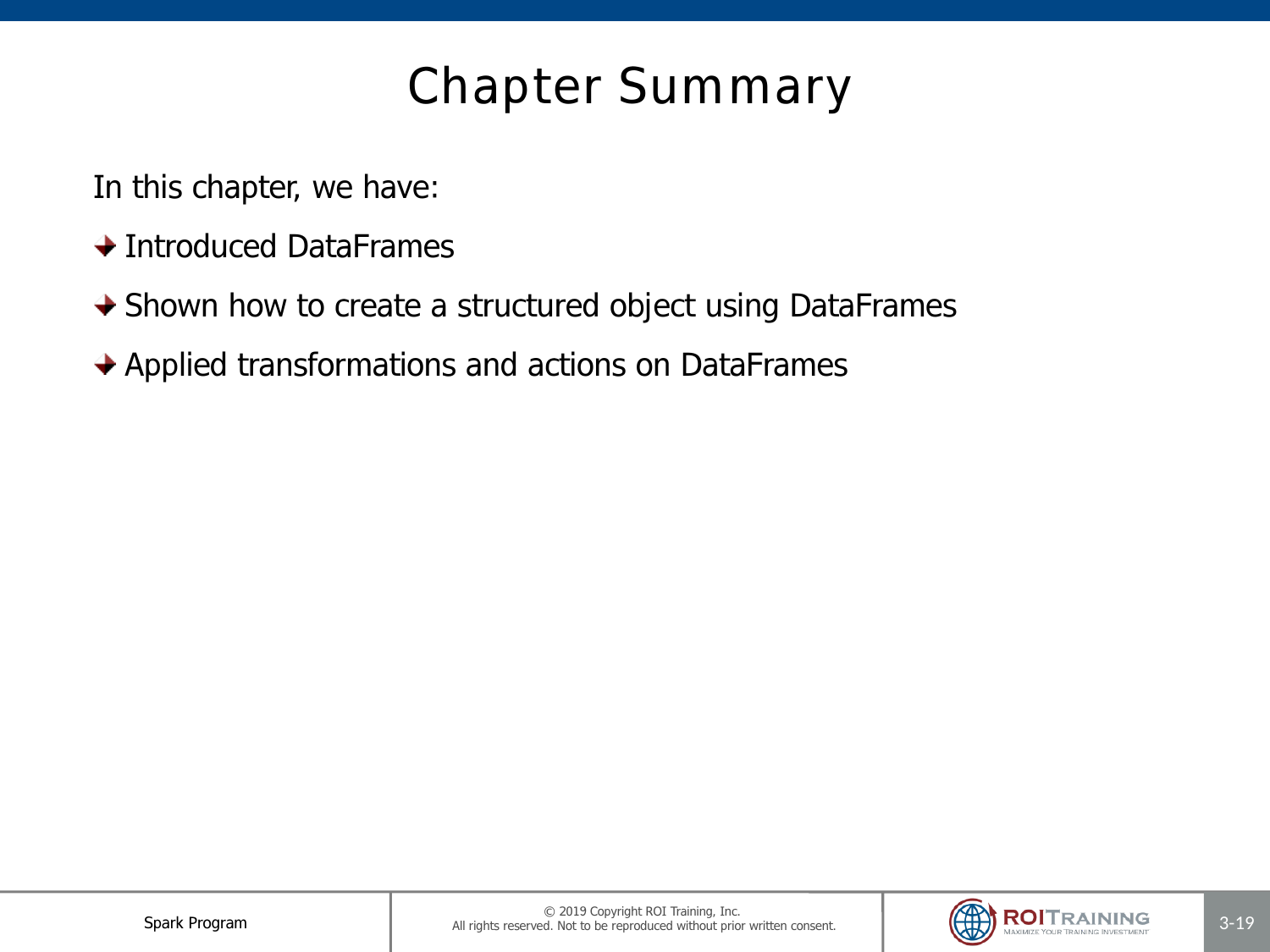

# Chapter Summary
In this chapter, we have:
Introduced DataFrames
Shown how to create a structured object using DataFrames
Applied transformations and actions on DataFrames